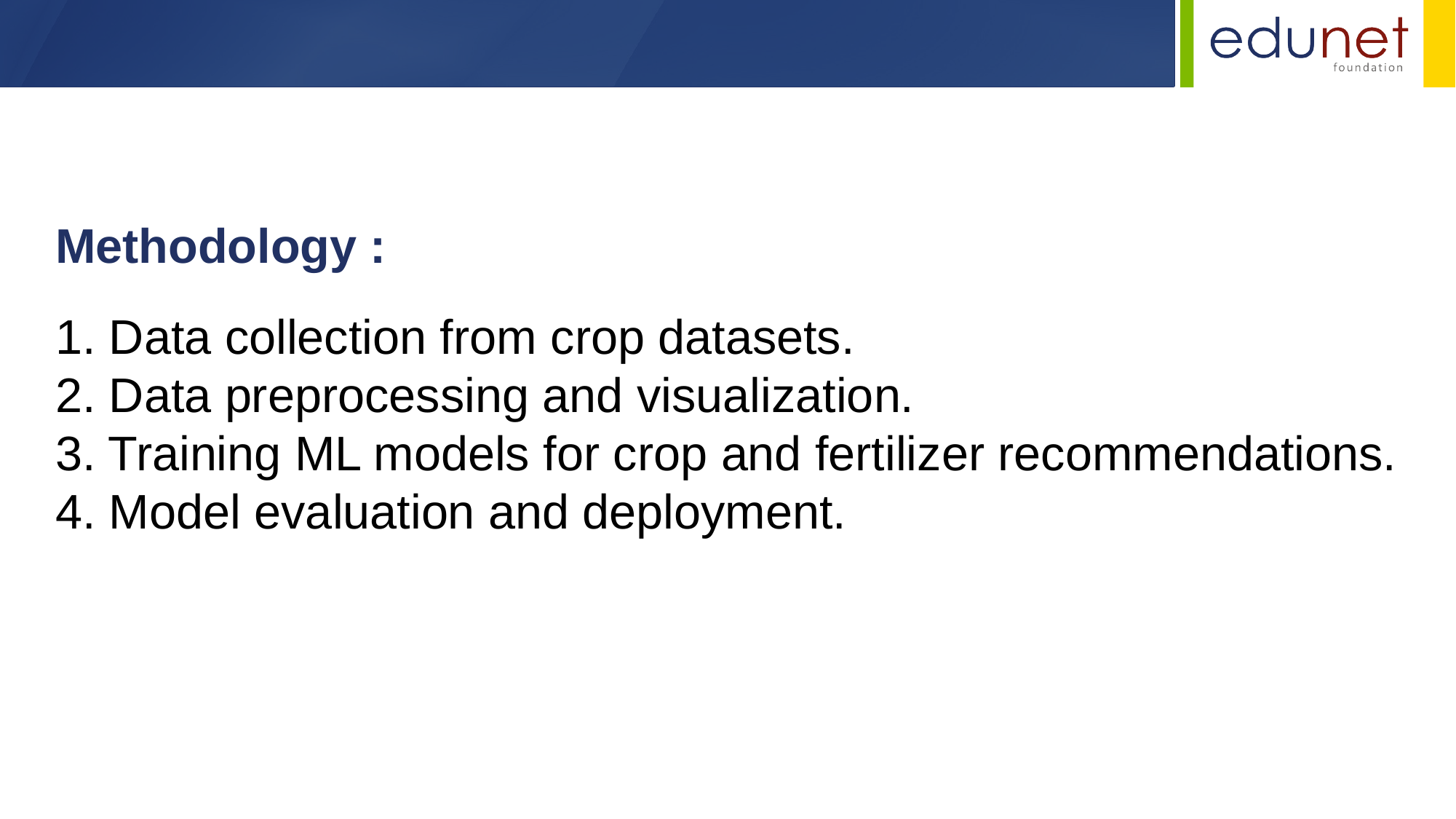

Methodology :

1. Data collection from crop datasets.
2. Data preprocessing and visualization.
3. Training ML models for crop and fertilizer recommendations.
4. Model evaluation and deployment.